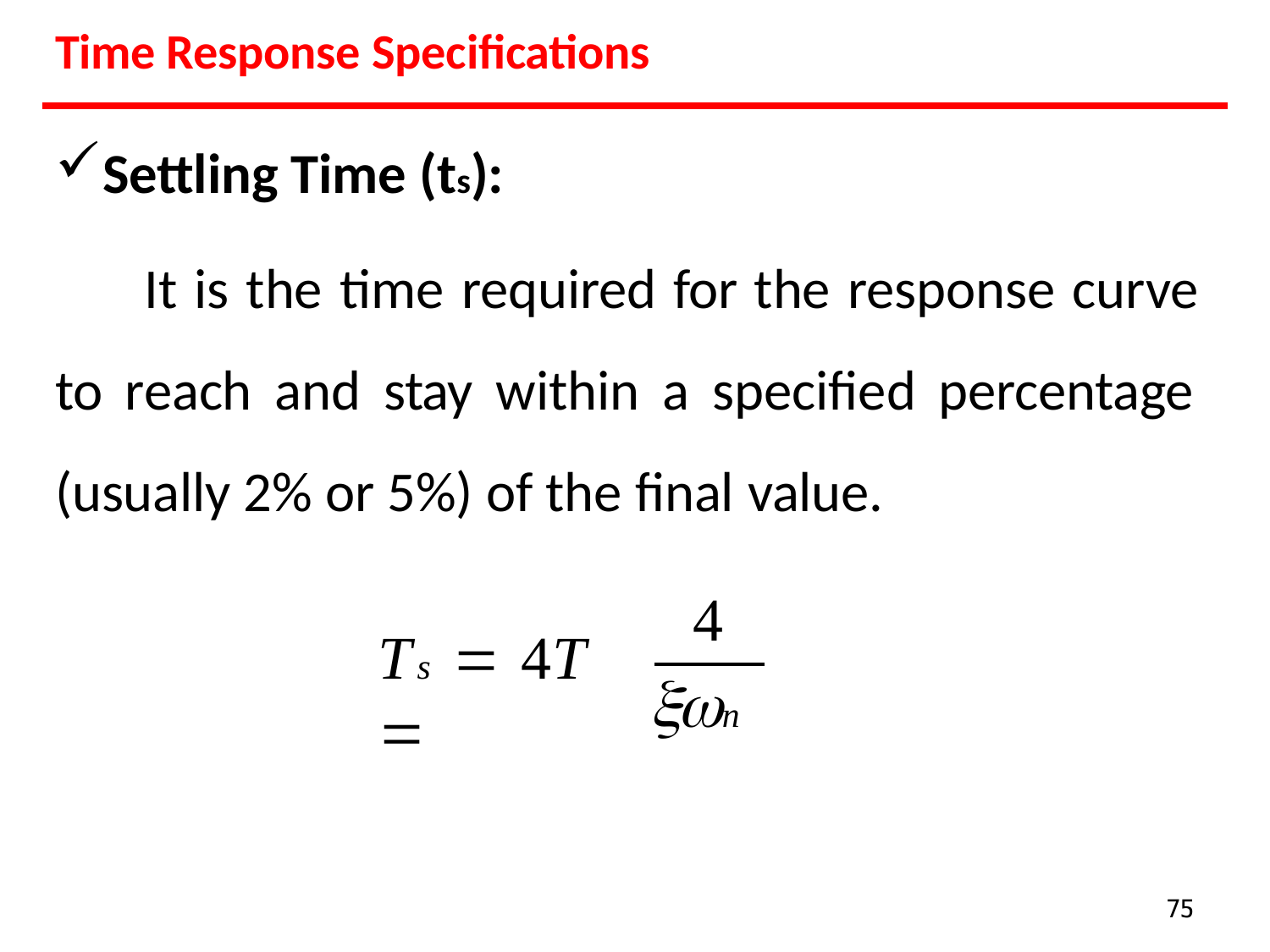

Time Response Specifications

Settling Time (ts):
It is the time required for the response curve  to reach and stay within a specified percentage  (usually 2% or 5%) of the final value.

4
Ts	= 4T	=
ξωn

75